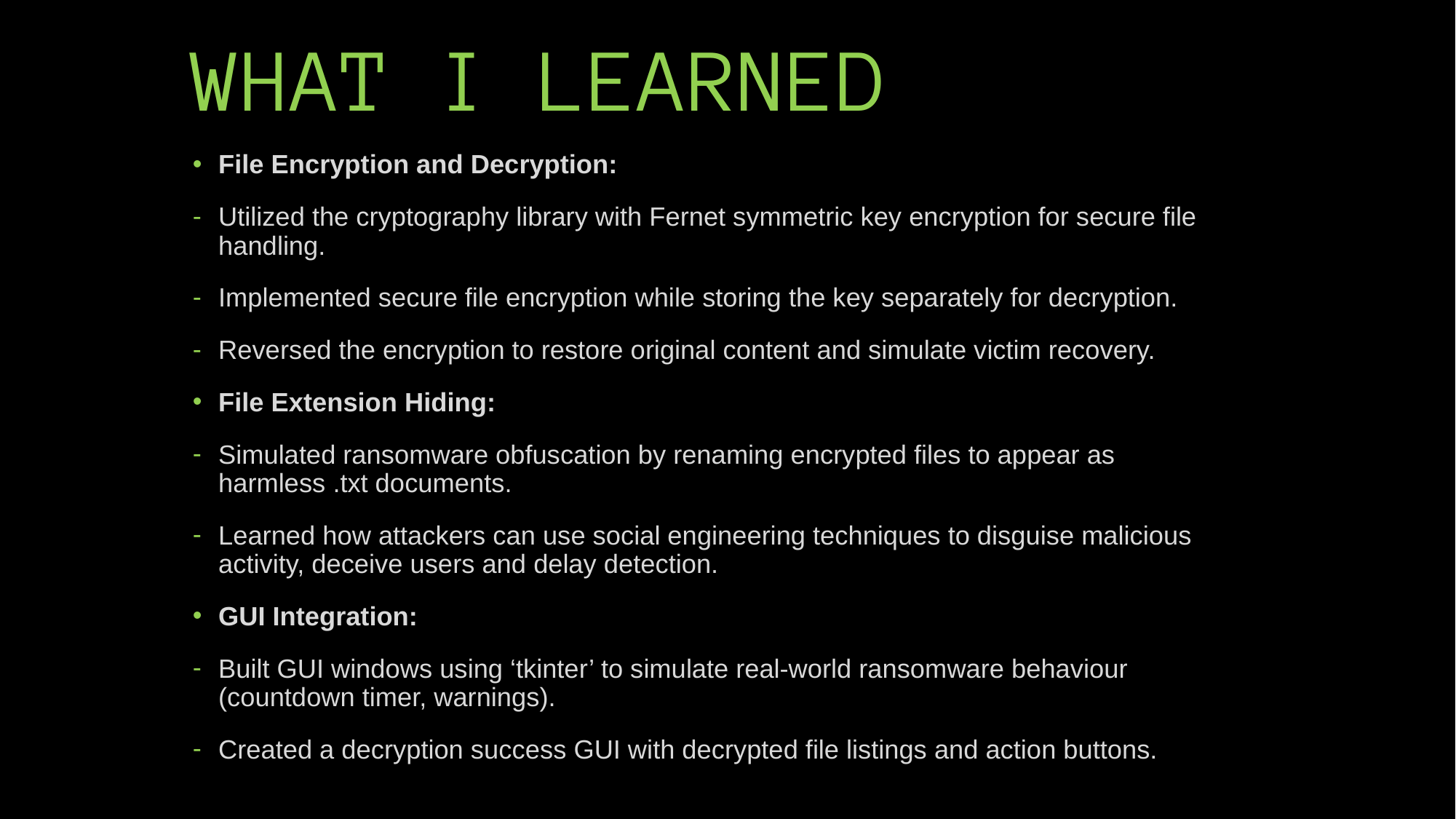

# WHAT I LEARNED
File Encryption and Decryption:
Utilized the cryptography library with Fernet symmetric key encryption for secure file handling.
Implemented secure file encryption while storing the key separately for decryption.
Reversed the encryption to restore original content and simulate victim recovery.
File Extension Hiding:
Simulated ransomware obfuscation by renaming encrypted files to appear as harmless .txt documents.
Learned how attackers can use social engineering techniques to disguise malicious activity, deceive users and delay detection.
GUI Integration:
Built GUI windows using ‘tkinter’ to simulate real-world ransomware behaviour (countdown timer, warnings).
Created a decryption success GUI with decrypted file listings and action buttons.